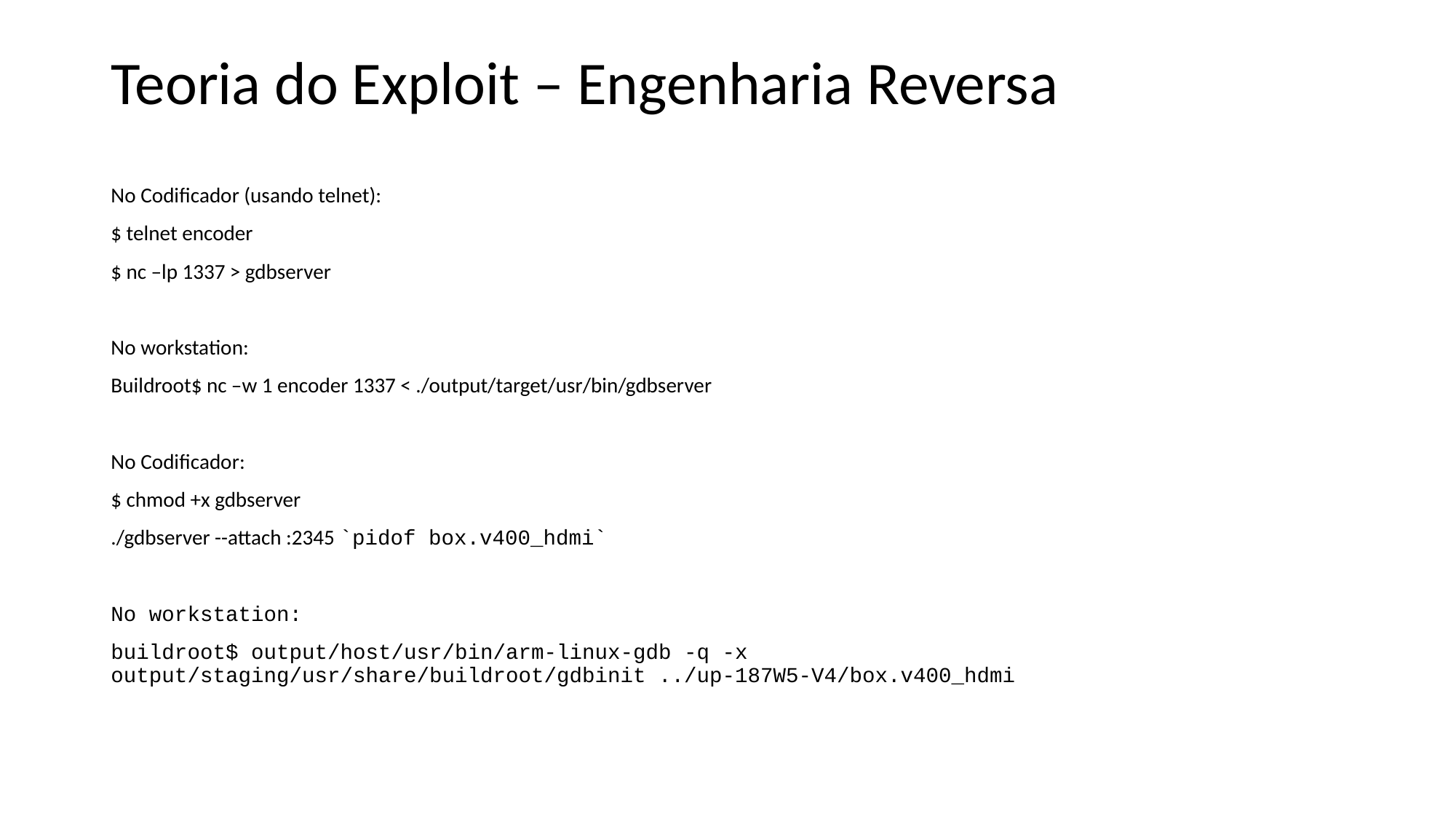

# Teoria do Exploit – Engenharia Reversa
No Codificador (usando telnet):
$ telnet encoder
$ nc –lp 1337 > gdbserver

No workstation:
Buildroot$ nc –w 1 encoder 1337 < ./output/target/usr/bin/gdbserver

No Codificador:
$ chmod +x gdbserver
./gdbserver --attach :2345 `pidof box.v400_hdmi`

No workstation:
buildroot$ output/host/usr/bin/arm-linux-gdb -q -x output/staging/usr/share/buildroot/gdbinit ../up-187W5-V4/box.v400_hdmi